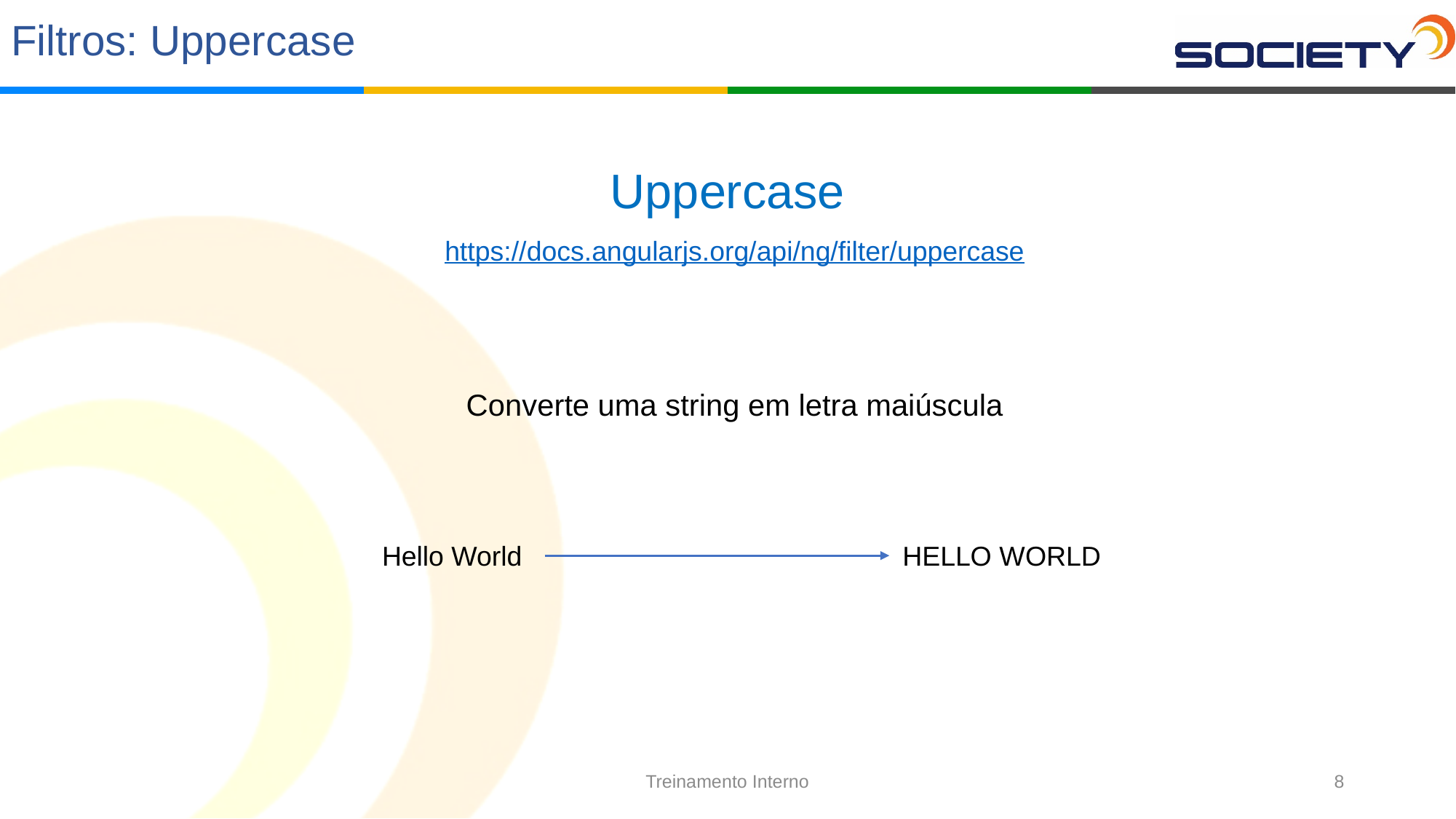

# Filtros: Uppercase
Uppercase
https://docs.angularjs.org/api/ng/filter/uppercase
Converte uma string em letra maiúscula
Hello World
HELLO WORLD
Treinamento Interno
8